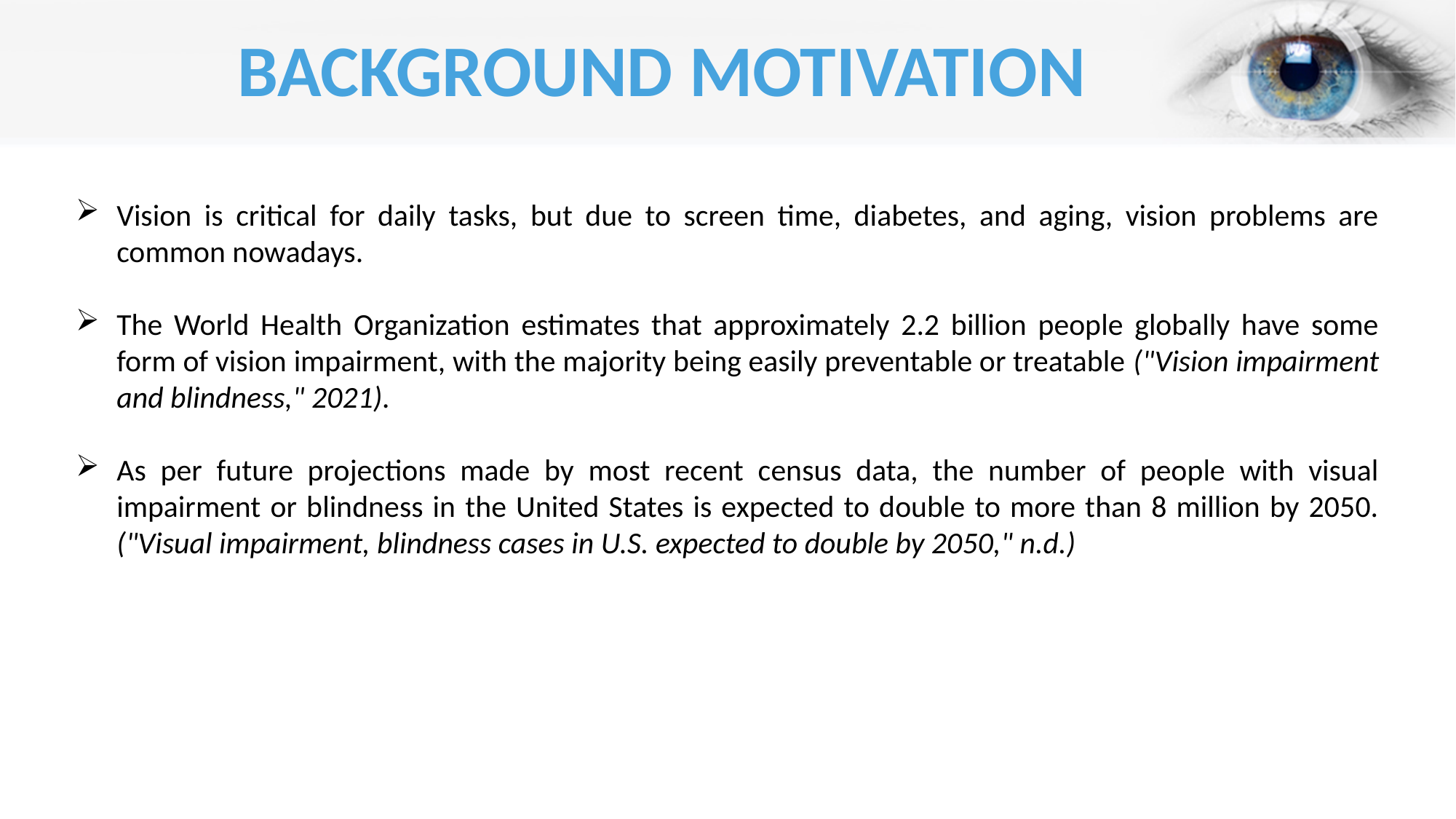

BACKGROUND MOTIVATION

Vision is critical for daily tasks, but due to screen time, diabetes, and aging, vision problems are common nowadays.

The World Health Organization estimates that approximately 2.2 billion people globally have some form of vision impairment, with the majority being easily preventable or treatable ("Vision impairment and blindness," 2021).

As per future projections made by most recent census data, the number of people with visual impairment or blindness in the United States is expected to double to more than 8 million by 2050.("Visual impairment, blindness cases in U.S. expected to double by 2050," n.d.)